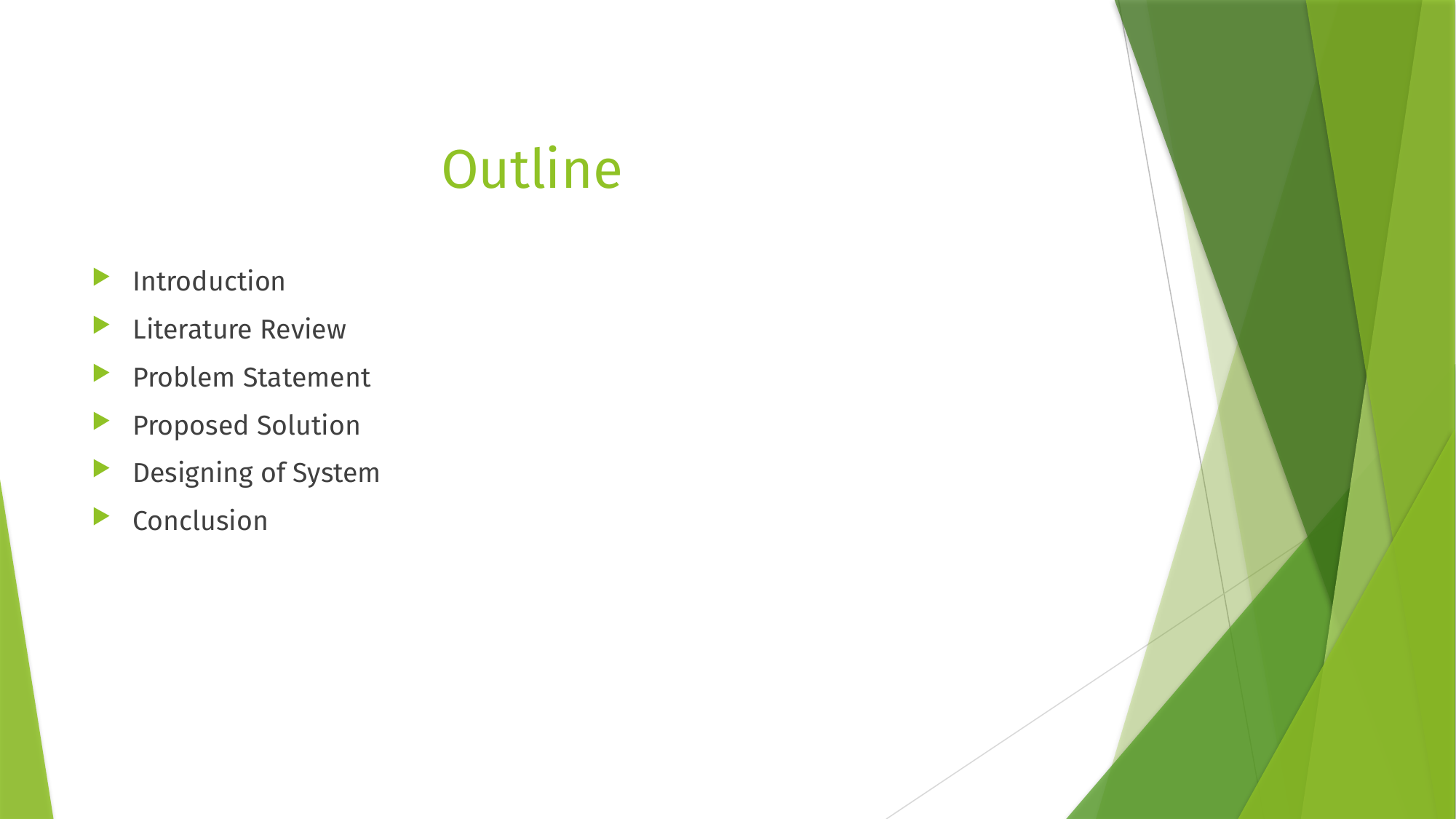

# Outline
Introduction
Literature Review
Problem Statement
Proposed Solution
Designing of System
Conclusion